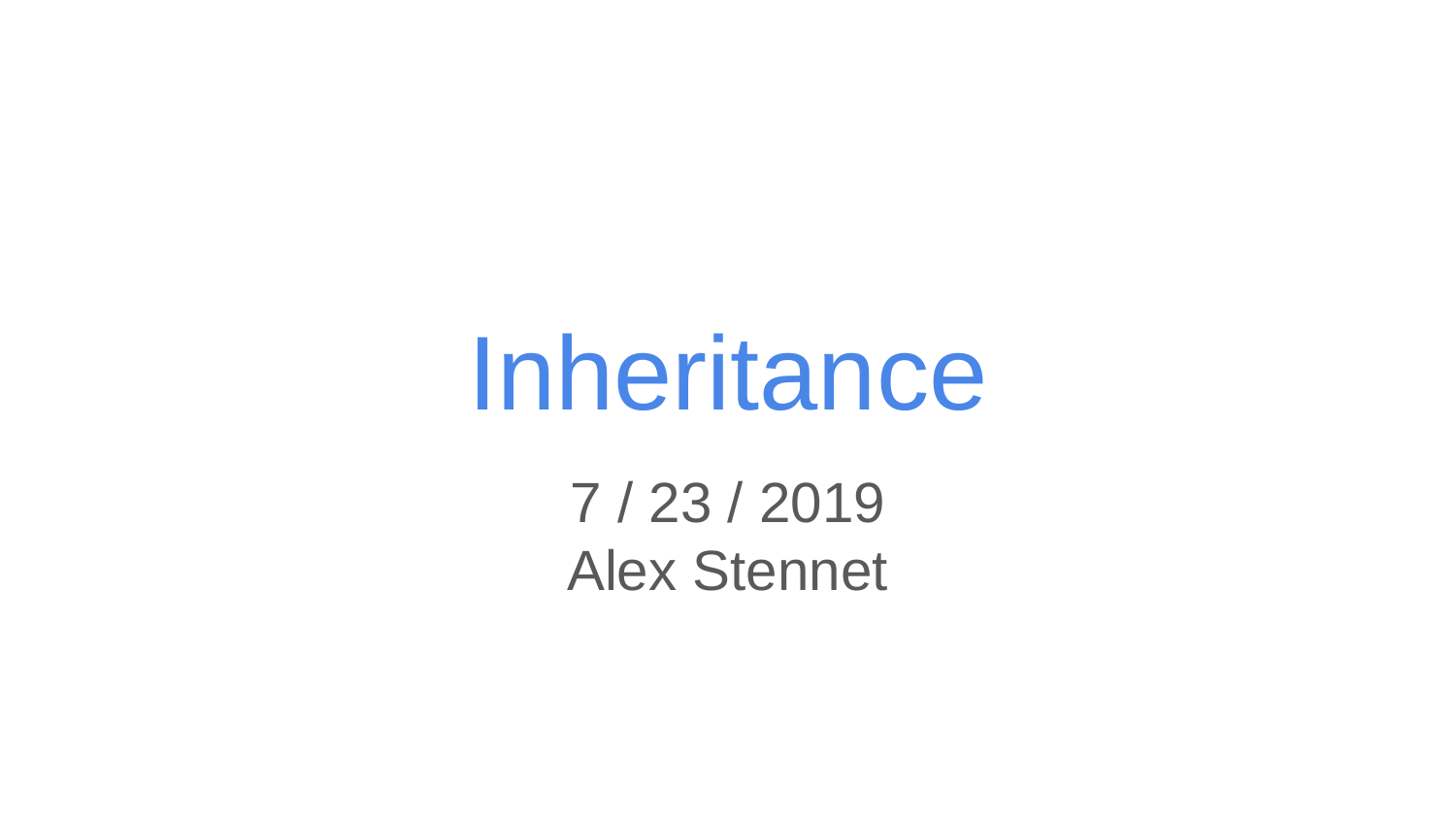

# Inheritance
7 / 23 / 2019
Alex Stennet